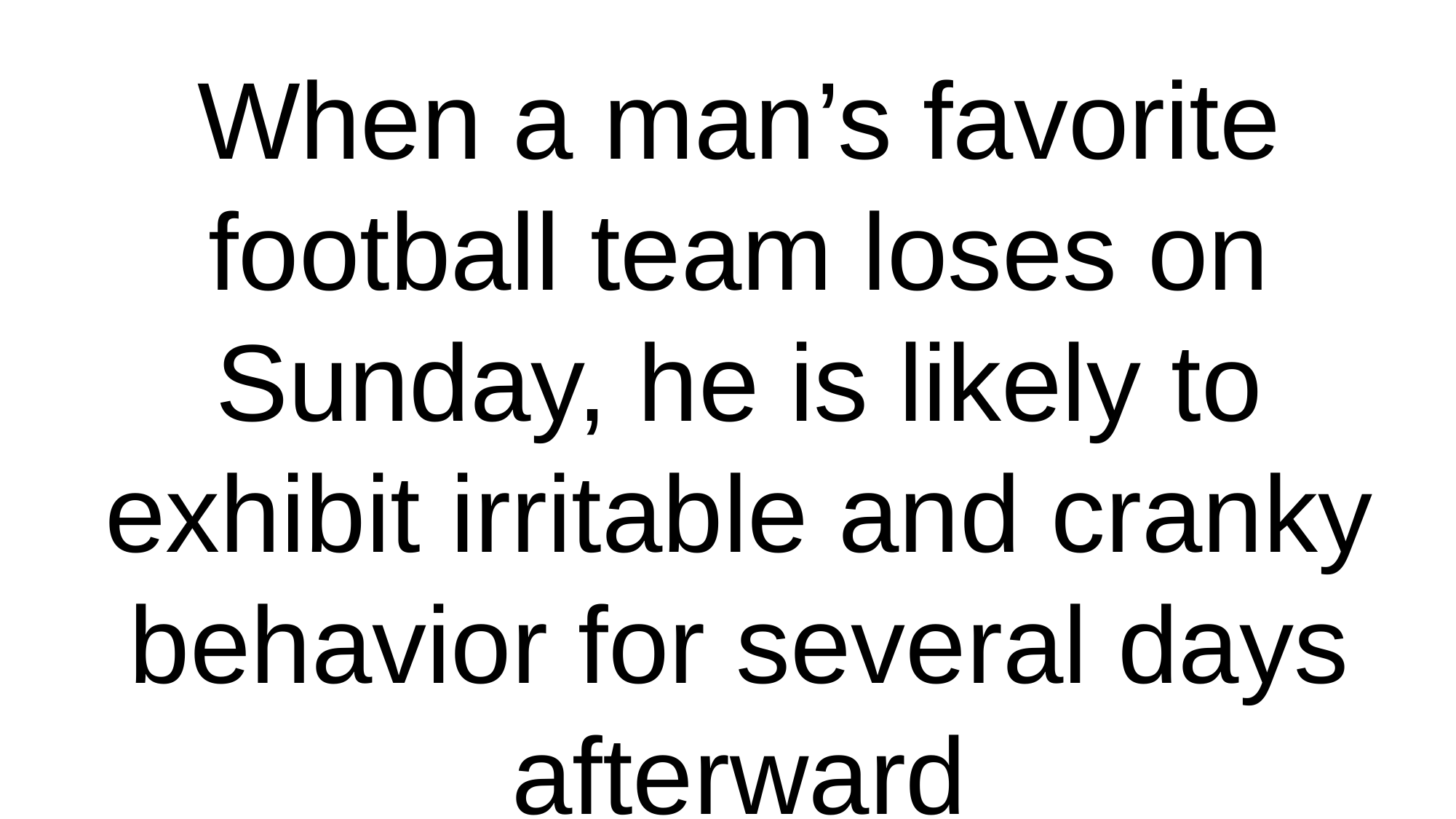

When a man’s favorite football team loses on Sunday, he is likely to exhibit irritable and cranky behavior for several days afterward